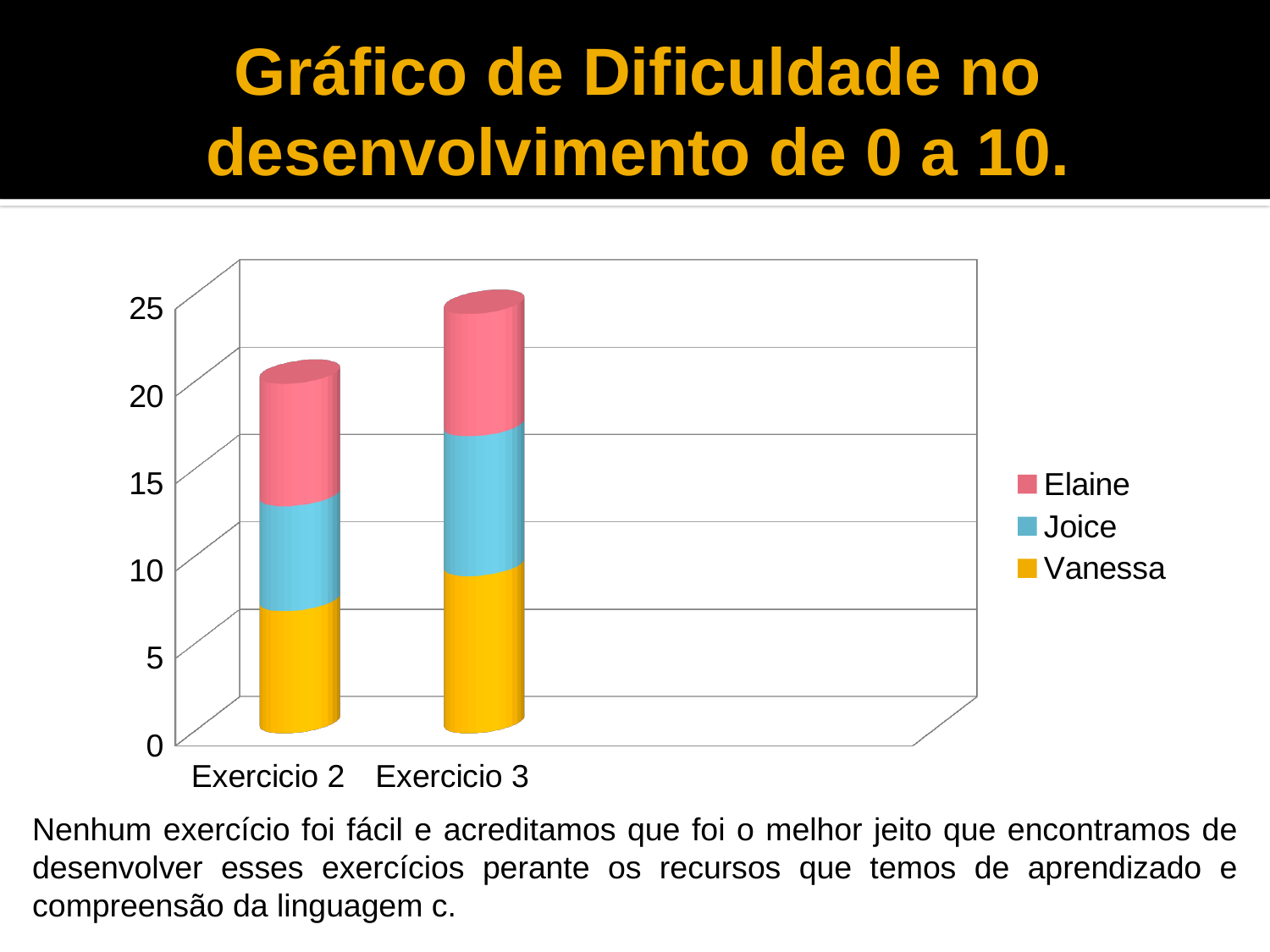

# Gráfico de Dificuldade no desenvolvimento de 0 a 10.

[unsupported chart]

Nenhum exercício foi fácil e acreditamos que foi o melhor jeito que encontramos de desenvolver esses exercícios perante os recursos que temos de aprendizado e compreensão da linguagem c.